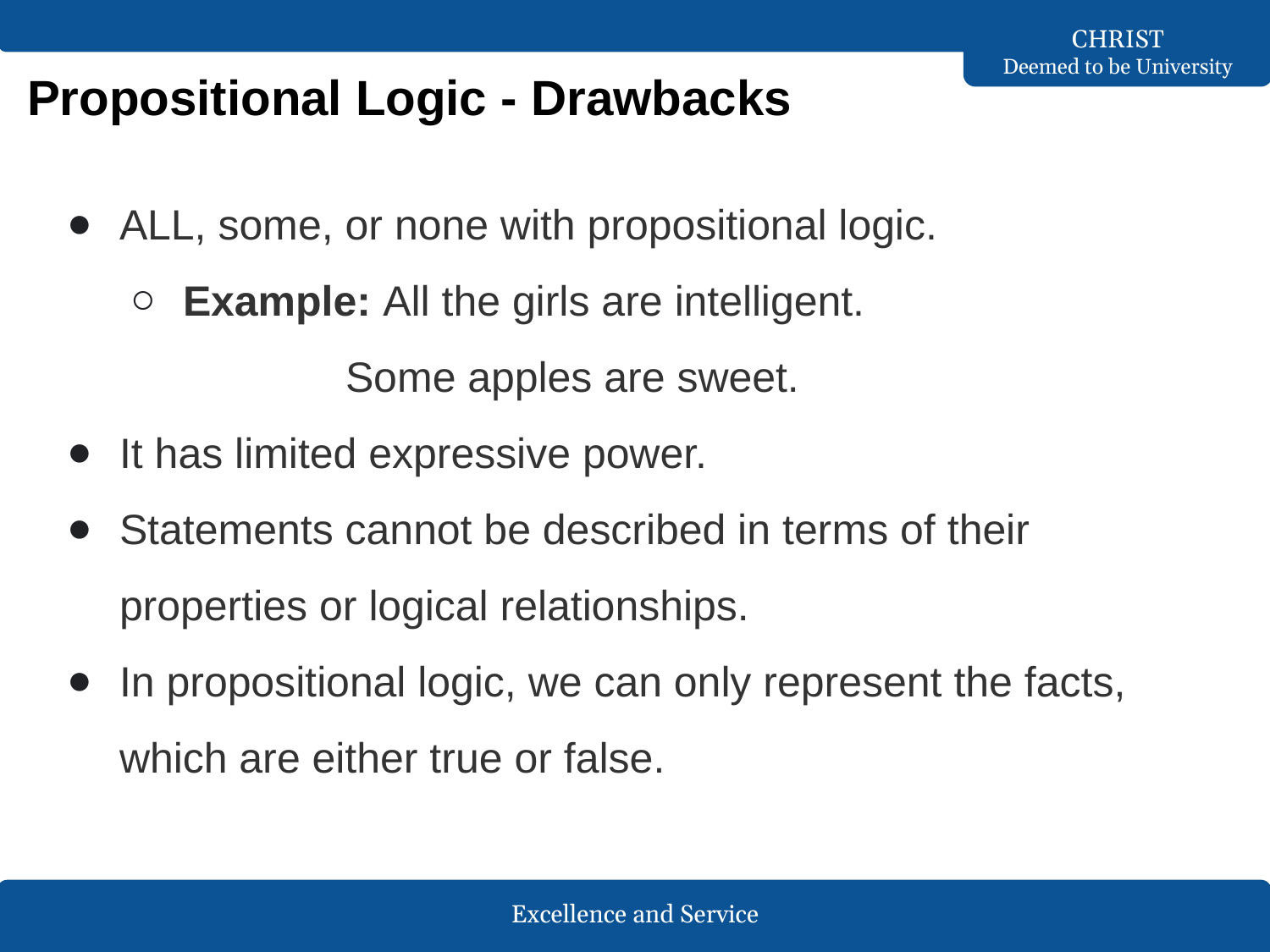

# Propositional Logic - Drawbacks
ALL, some, or none with propositional logic.
Example: All the girls are intelligent.
   Some apples are sweet.
It has limited expressive power.
Statements cannot be described in terms of their properties or logical relationships.
In propositional logic, we can only represent the facts, which are either true or false.